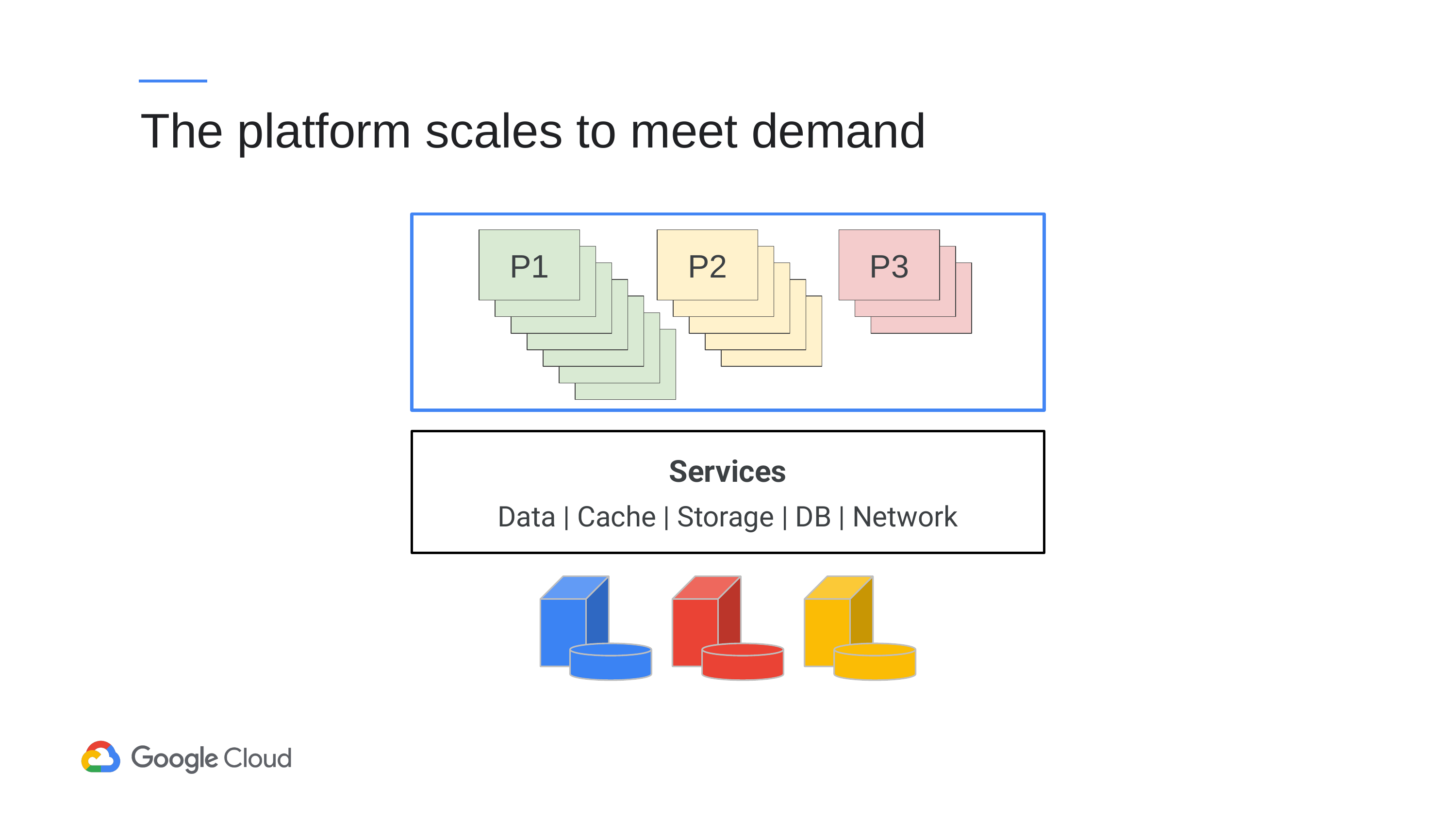

# The platform scales to meet demand

P1
P2
P3

Services
Data | Cache | Storage | DB | Network